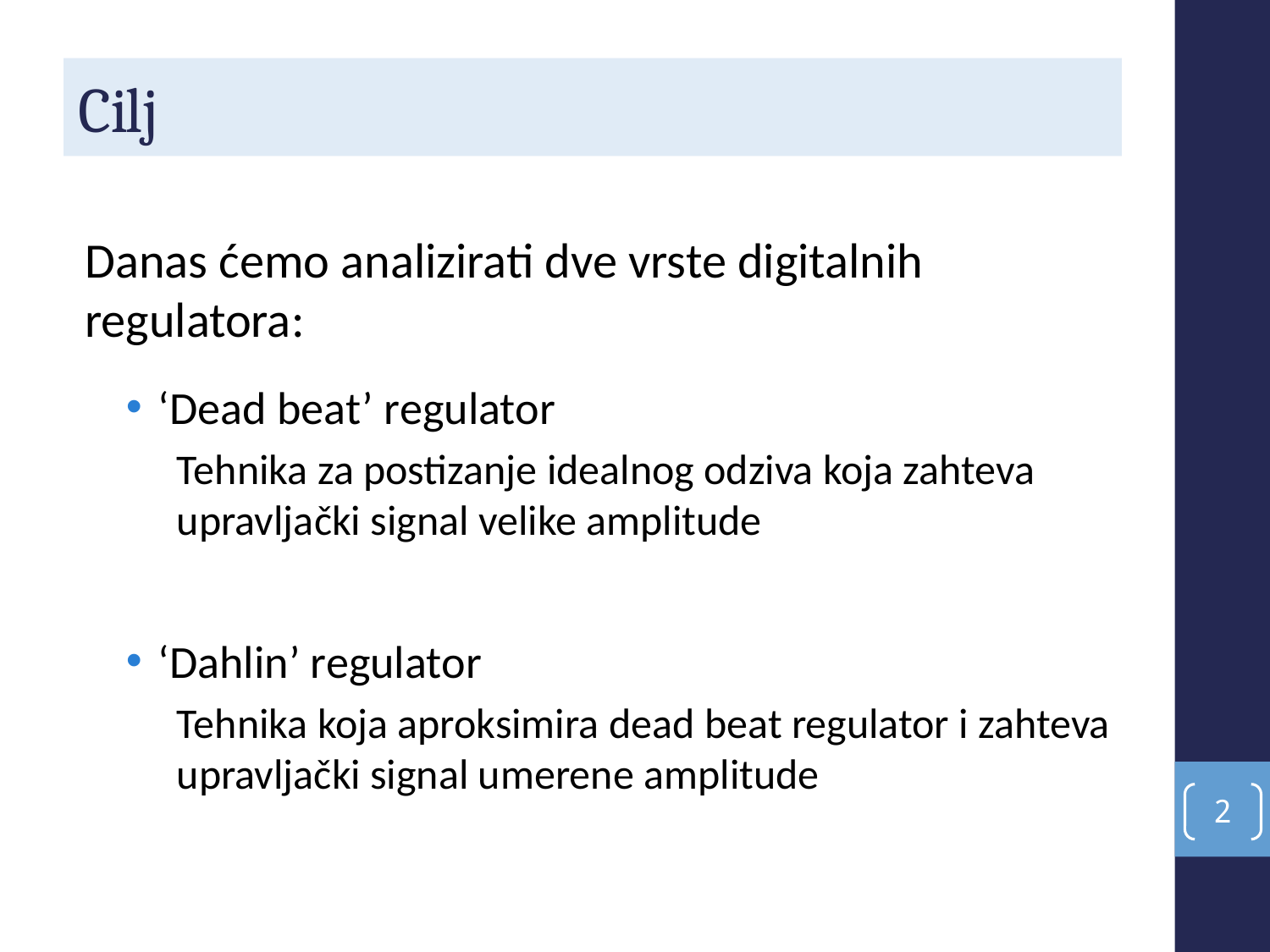

# Cilj
Danas ćemo analizirati dve vrste digitalnih regulatora:
‘Dead beat’ regulator
Tehnika za postizanje idealnog odziva koja zahteva upravljački signal velike amplitude

‘Dahlin’ regulator
Tehnika koja aproksimira dead beat regulator i zahteva upravljački signal umerene amplitude
2